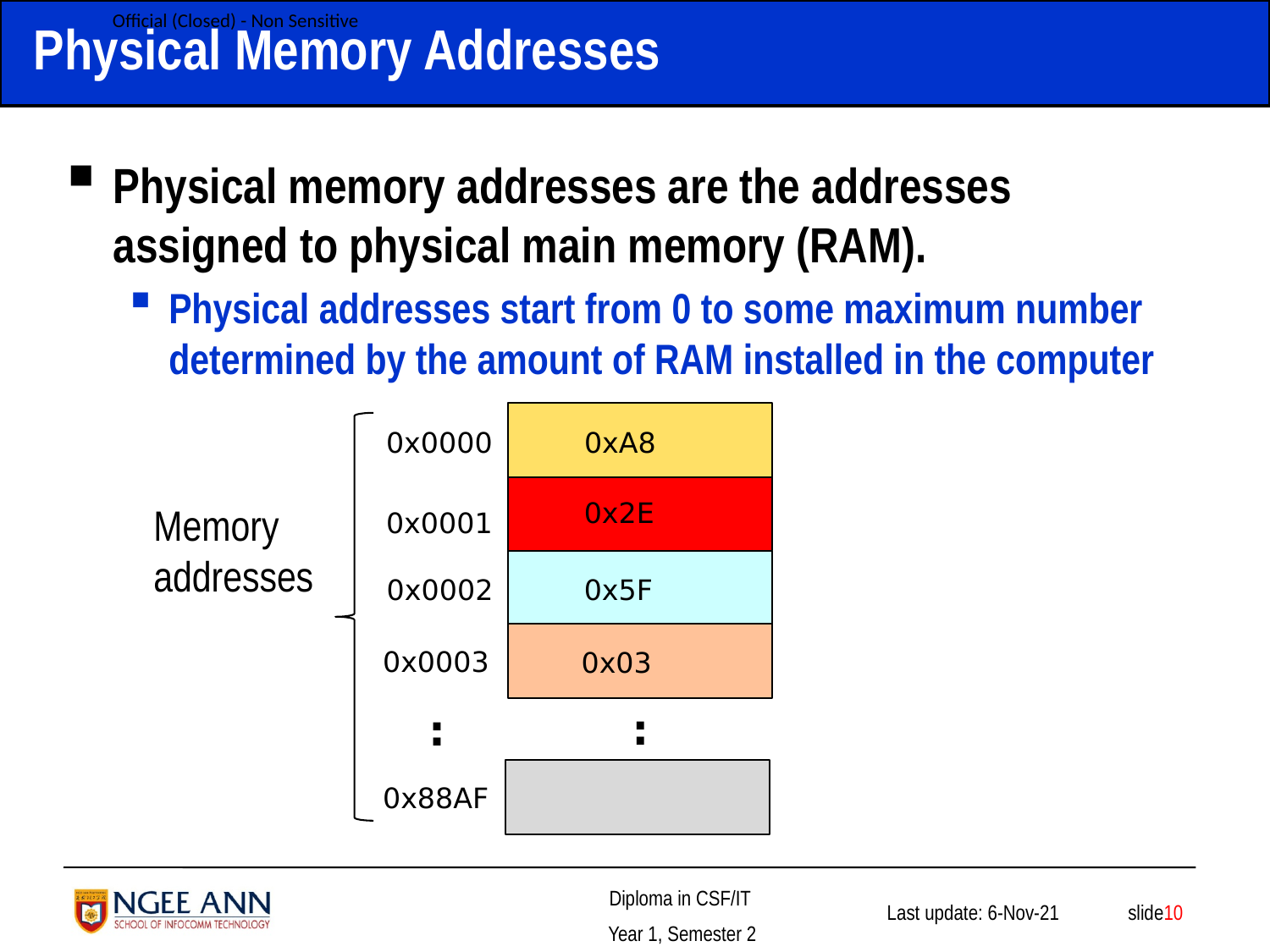

# Physical Memory Addresses
Physical memory addresses are the addresses assigned to physical main memory (RAM).
Physical addresses start from 0 to some maximum number determined by the amount of RAM installed in the computer

0x0000
0xA8

0x2E
Memory addresses
0x0001

0x0002
0x5F

0x0003
0x03
:
:

0x88AF
    slide10